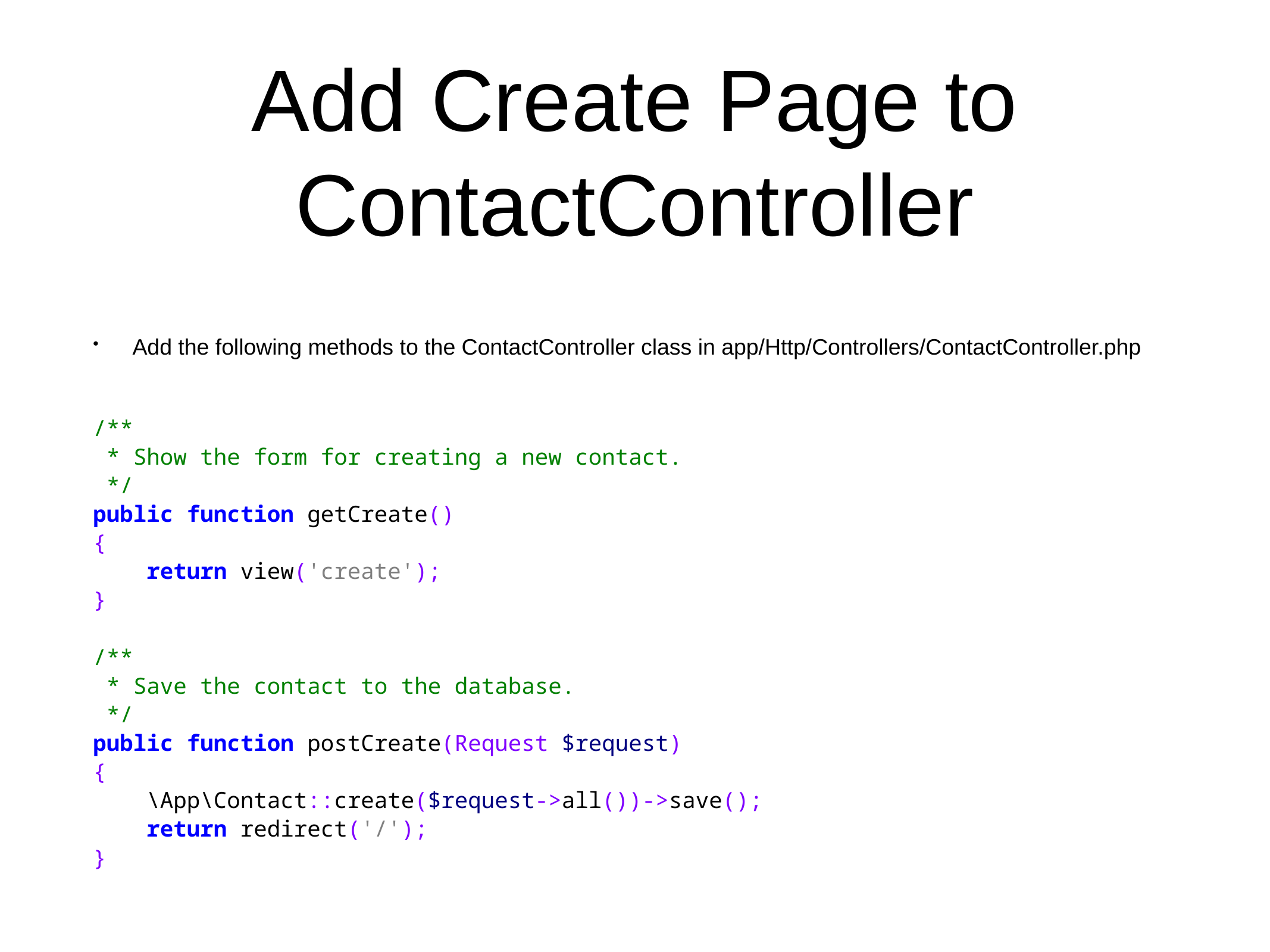

# Add Create Page to ContactController

Add the following methods to the ContactController class in app/Http/Controllers/ContactController.php

/**
 * Show the form for creating a new contact.
 */
public function getCreate()
{
    return view('create');
}

/**
 * Save the contact to the database.
 */
public function postCreate(Request $request)
{
    \App\Contact::create($request->all())->save();
    return redirect('/');
}